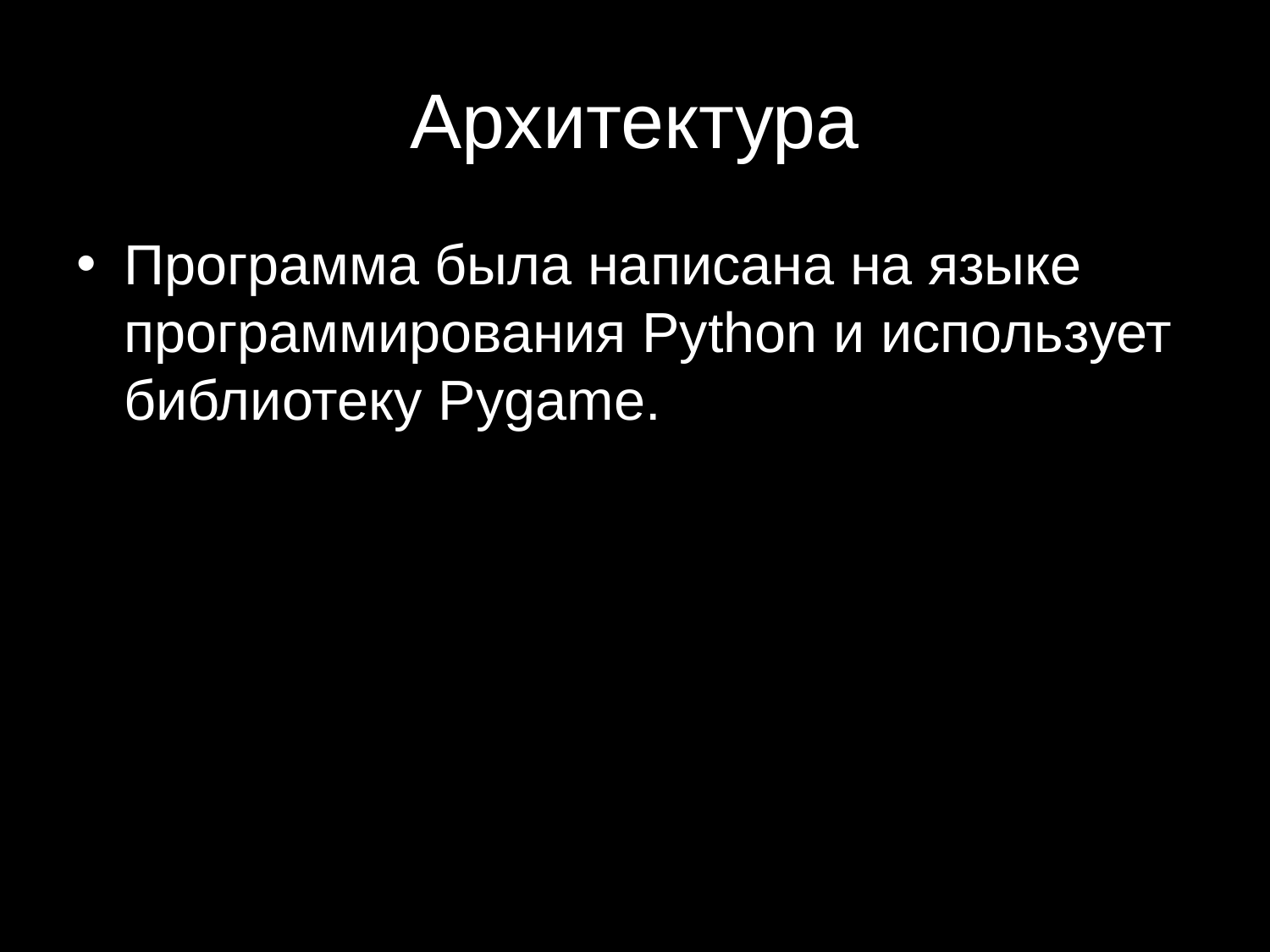

# Архитектура
Программа была написана на языке программирования Python и использует библиотеку Pygame.